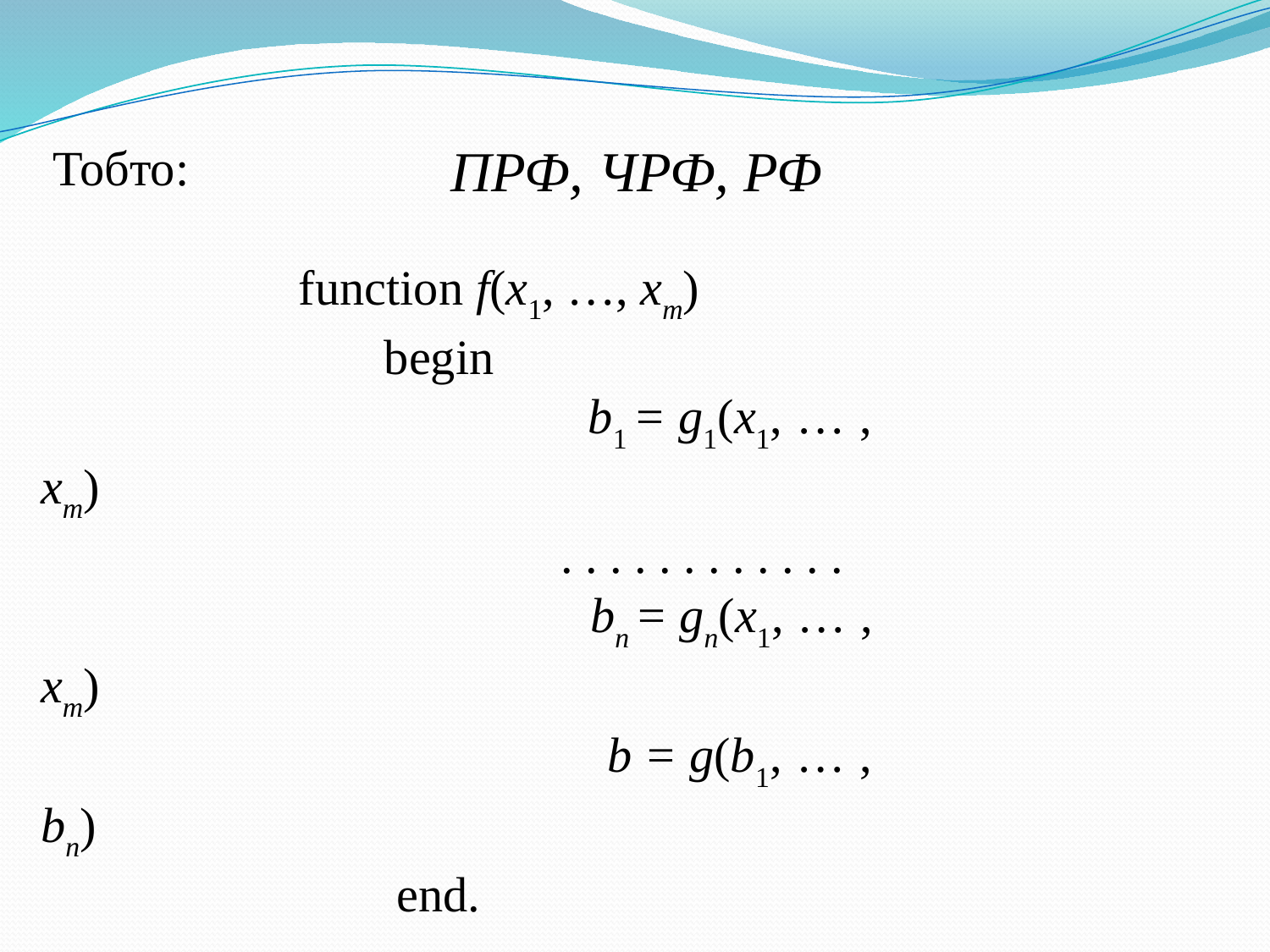

ПРФ, ЧРФ, РФ
 Тобто:

                     function f(x1, …, xm)
                         begin
                    		b1 = g1(x1, … , xm)
                    		 . . . . . . . . . . . .
                   		 bn = gn(x1, … , xm)
                    		 b = g(b1, … , bn)
                          end.